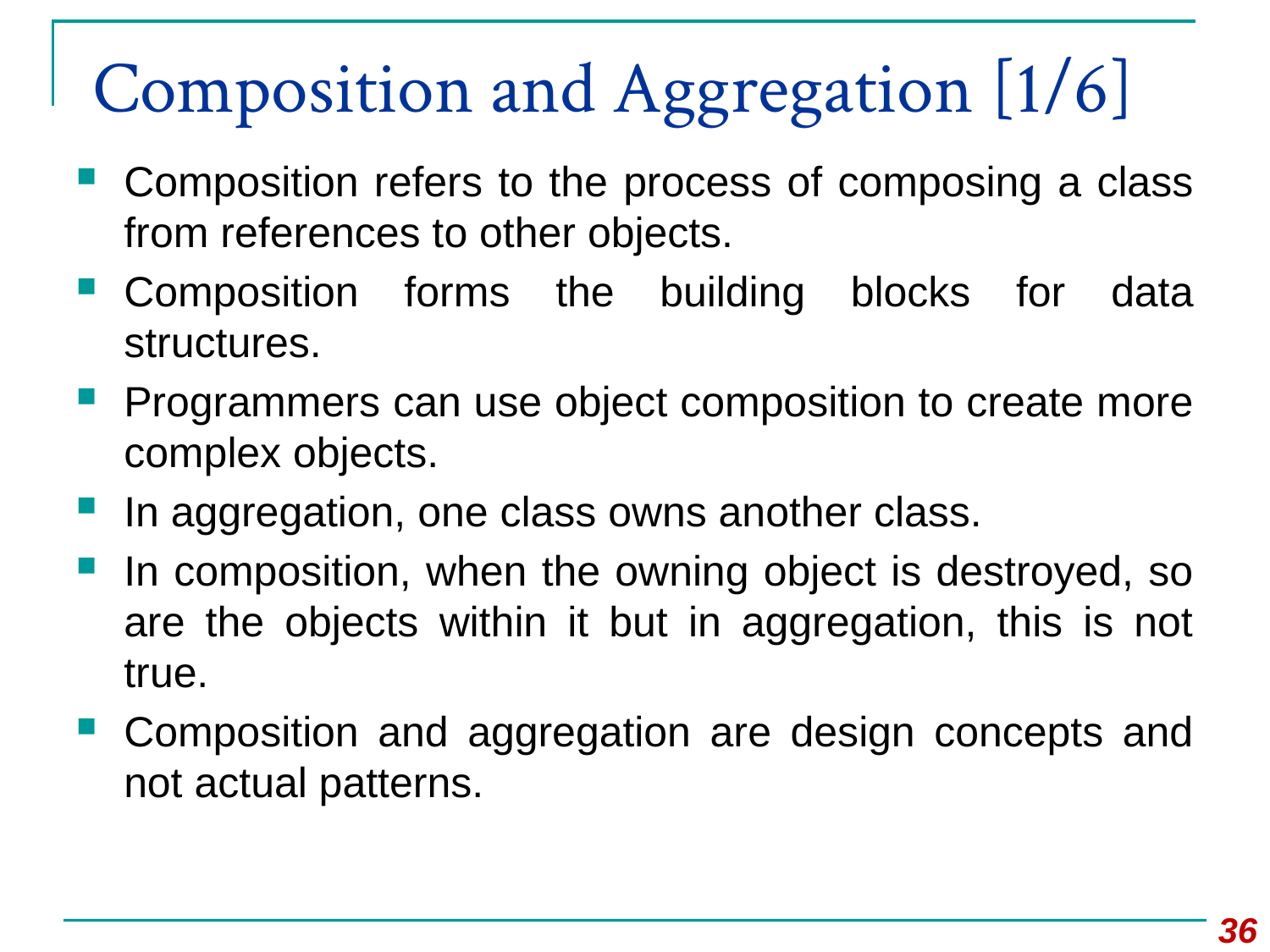

# Composition and Aggregation [1/6]
Composition refers to the process of composing a class from references to other objects.
Composition forms the building blocks for data structures.
Programmers can use object composition to create more complex objects.
In aggregation, one class owns another class.
In composition, when the owning object is destroyed, so are the objects within it but in aggregation, this is not true.
Composition and aggregation are design concepts and not actual patterns.
36